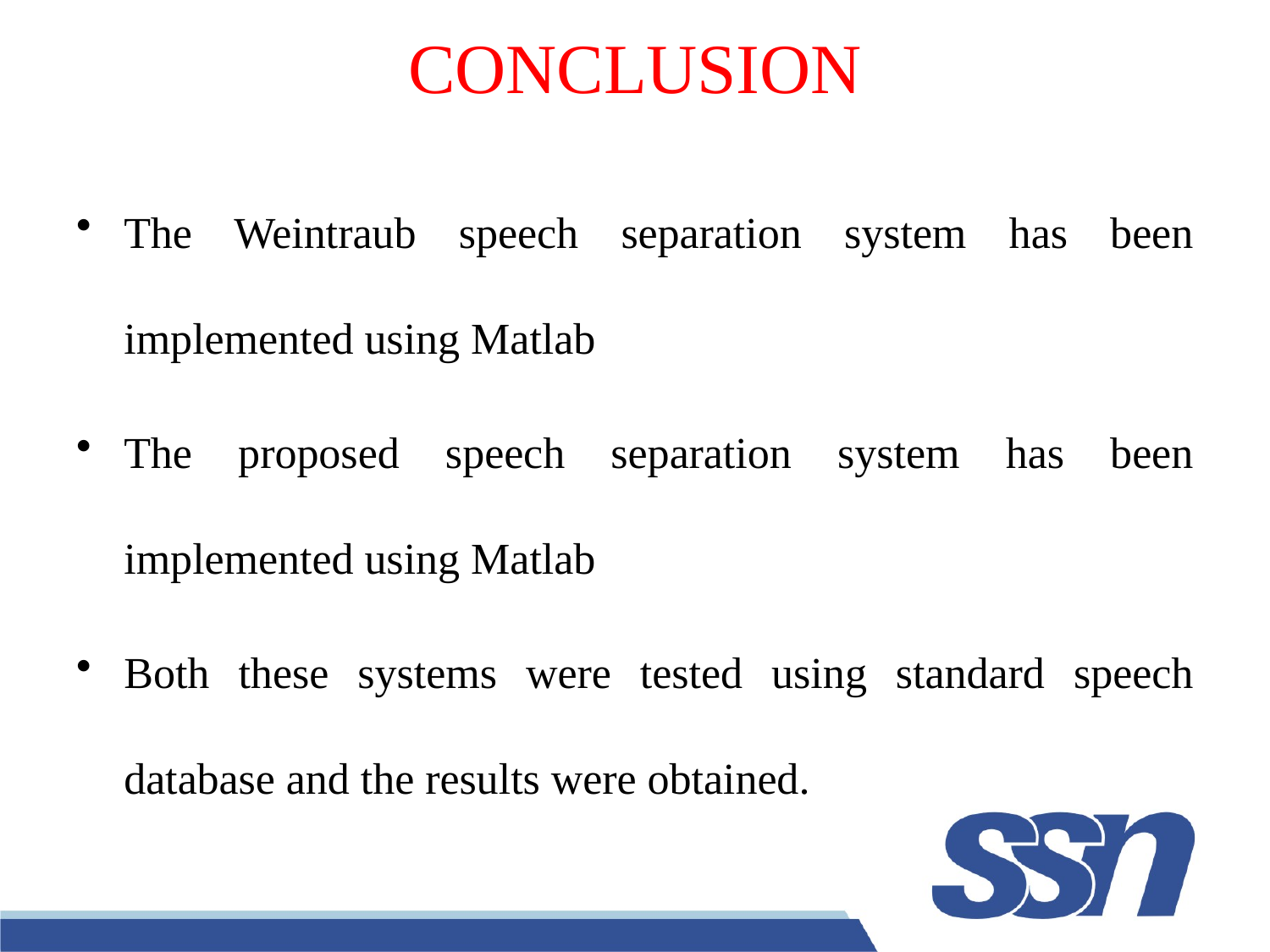

# CONCLUSION
The Weintraub speech separation system has been implemented using Matlab
The proposed speech separation system has been implemented using Matlab
Both these systems were tested using standard speech database and the results were obtained.